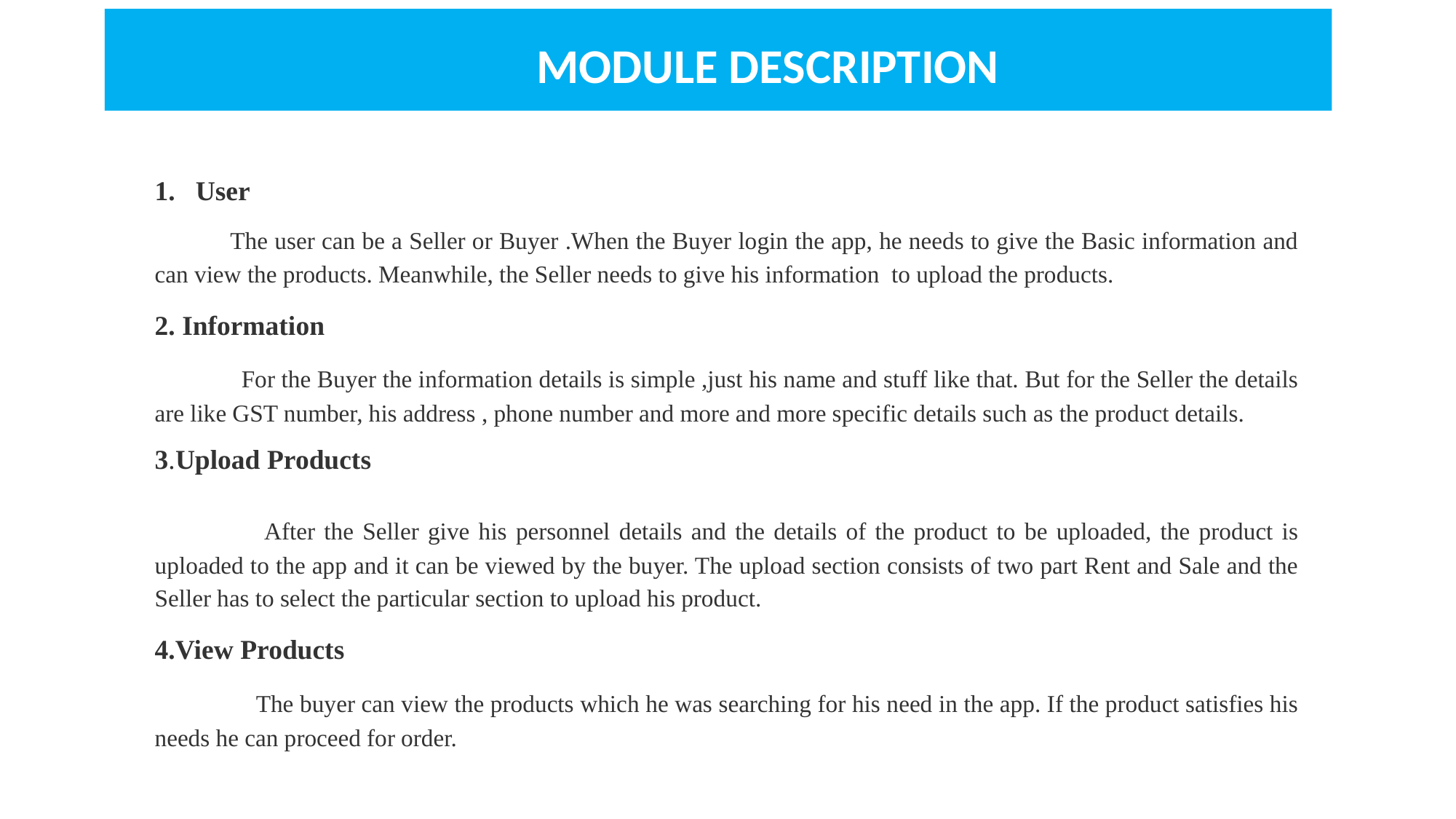

MODULE DESCRIPTION
User
           The user can be a Seller or Buyer .When the Buyer login the app, he needs to give the Basic information and can view the products. Meanwhile, the Seller needs to give his information  to upload the products.
2. Information
            For the Buyer the information details is simple ,just his name and stuff like that. But for the Seller the details are like GST number, his address , phone number and more and more specific details such as the product details.
3.Upload Products

           After the Seller give his personnel details and the details of the product to be uploaded, the product is uploaded to the app and it can be viewed by the buyer. The upload section consists of two part Rent and Sale and the Seller has to select the particular section to upload his product.
4.View Products
              The buyer can view the products which he was searching for his need in the app. If the product satisfies his needs he can proceed for order.